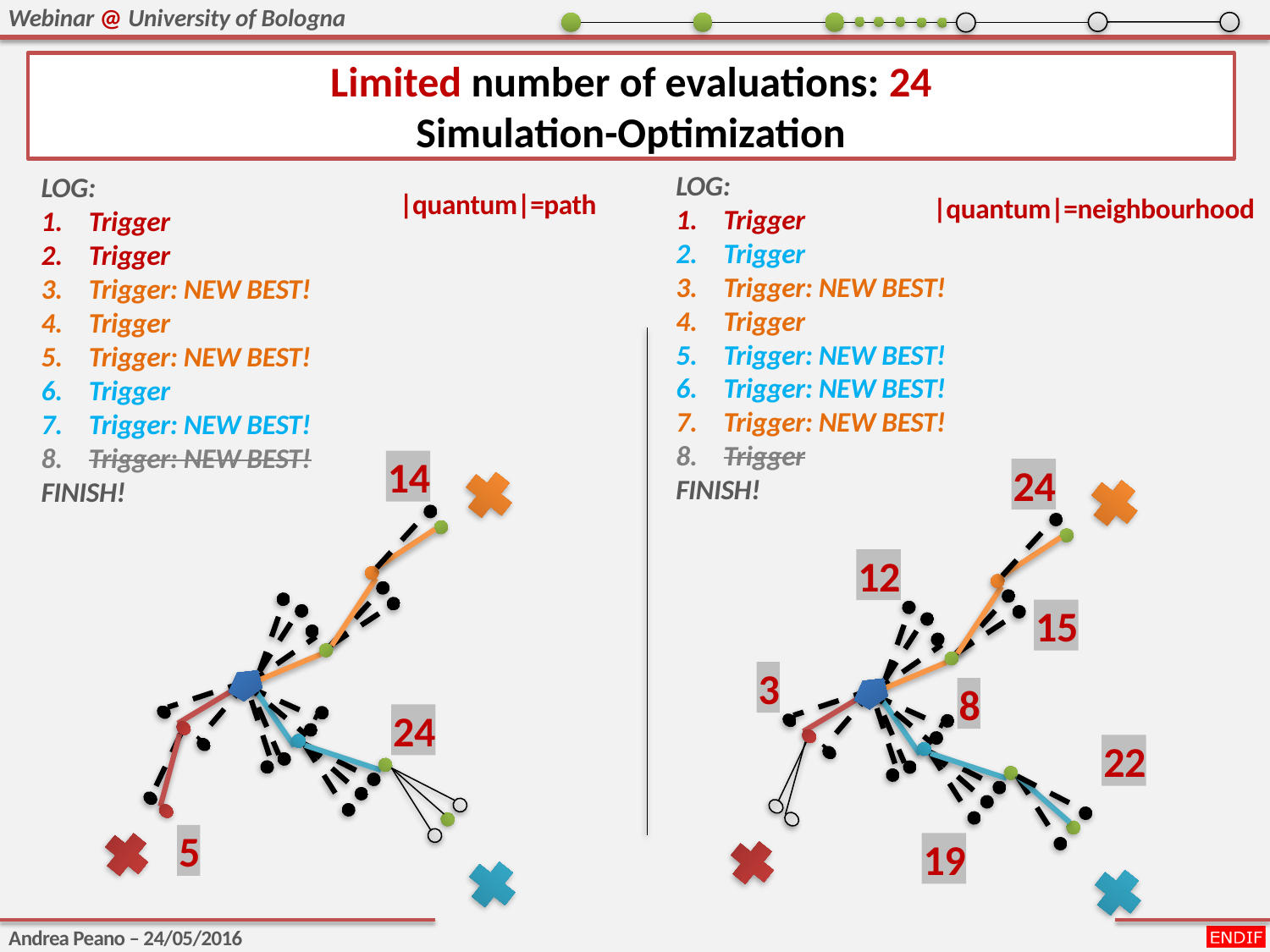

Limited number of evaluations: 24
Simulation-Optimization
LOG:
Trigger
Trigger
Trigger: NEW BEST!
Trigger
Trigger: NEW BEST!
Trigger: NEW BEST!
Trigger: NEW BEST!
Trigger
FINISH!
LOG:
Trigger
Trigger
Trigger: NEW BEST!
Trigger
Trigger: NEW BEST!
Trigger
Trigger: NEW BEST!
Trigger: NEW BEST!
FINISH!
|quantum|=path
|quantum|=neighbourhood
14
24

12

15

3

8

24

22

5
19